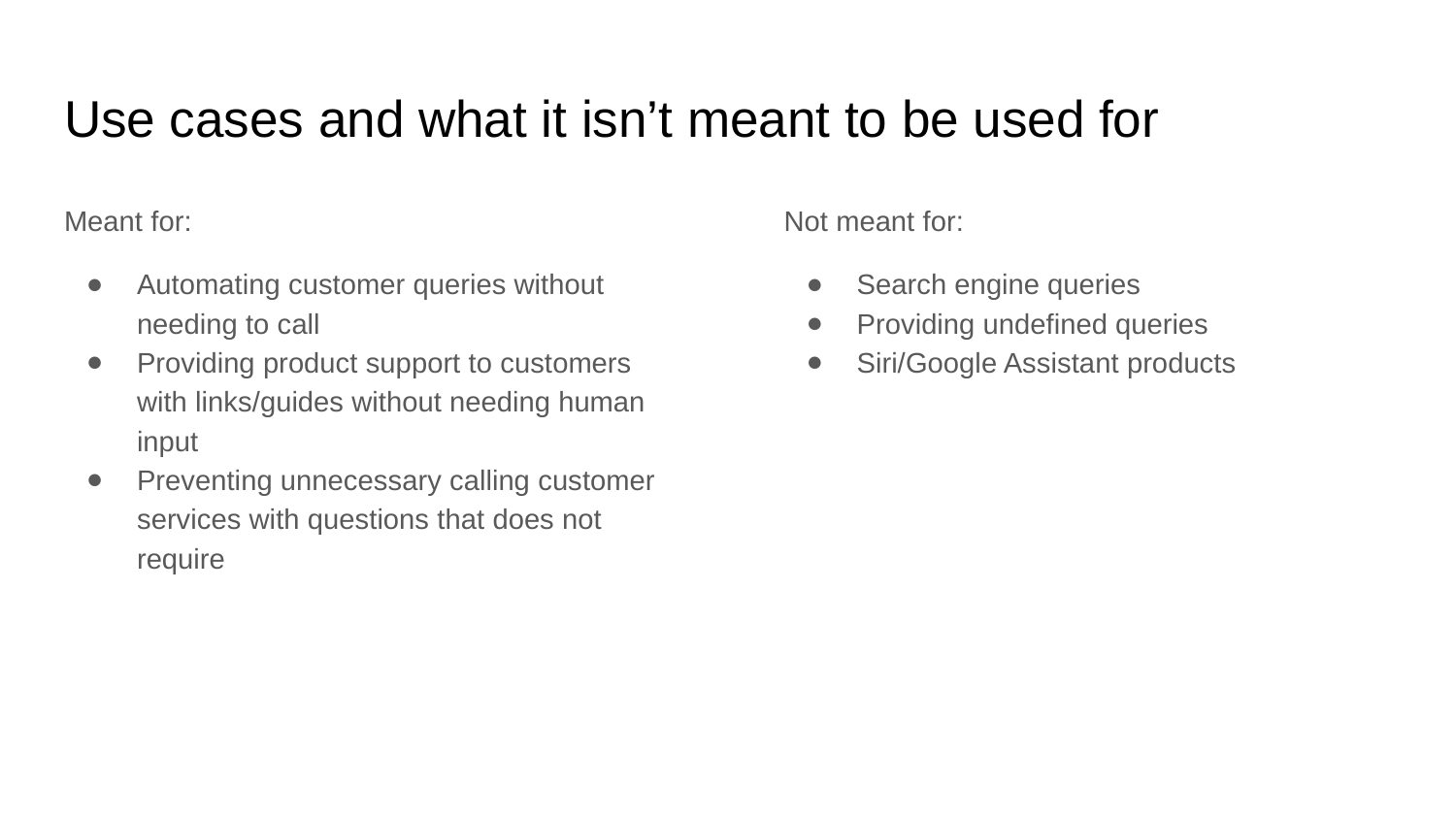

# Use cases and what it isn’t meant to be used for
Meant for:
Automating customer queries without needing to call
Providing product support to customers with links/guides without needing human input
Preventing unnecessary calling customer services with questions that does not require

Not meant for:
Search engine queries
Providing undefined queries
Siri/Google Assistant products